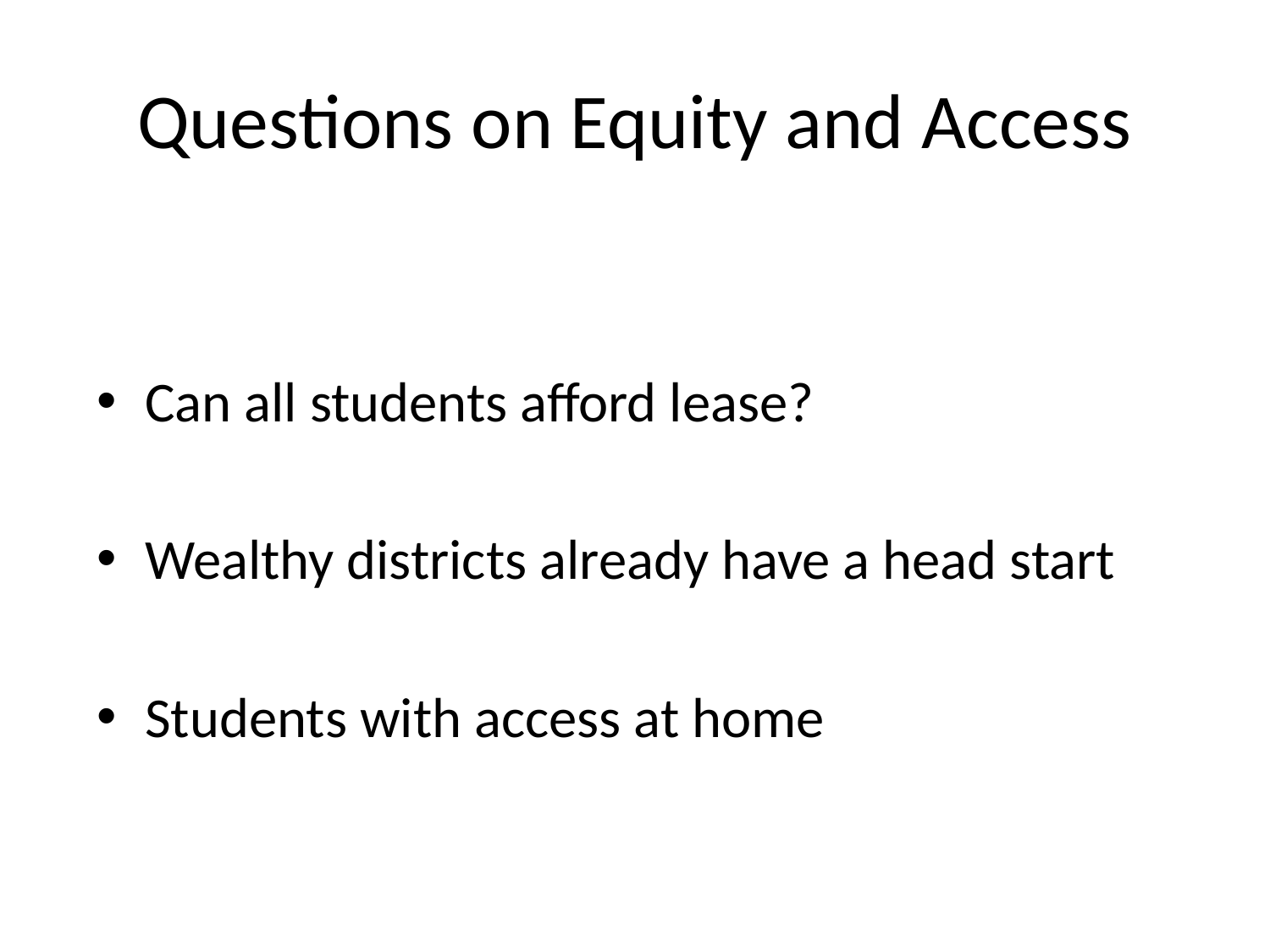

# Questions on Equity and Access

Can all students afford lease?

Wealthy districts already have a head start

Students with access at home